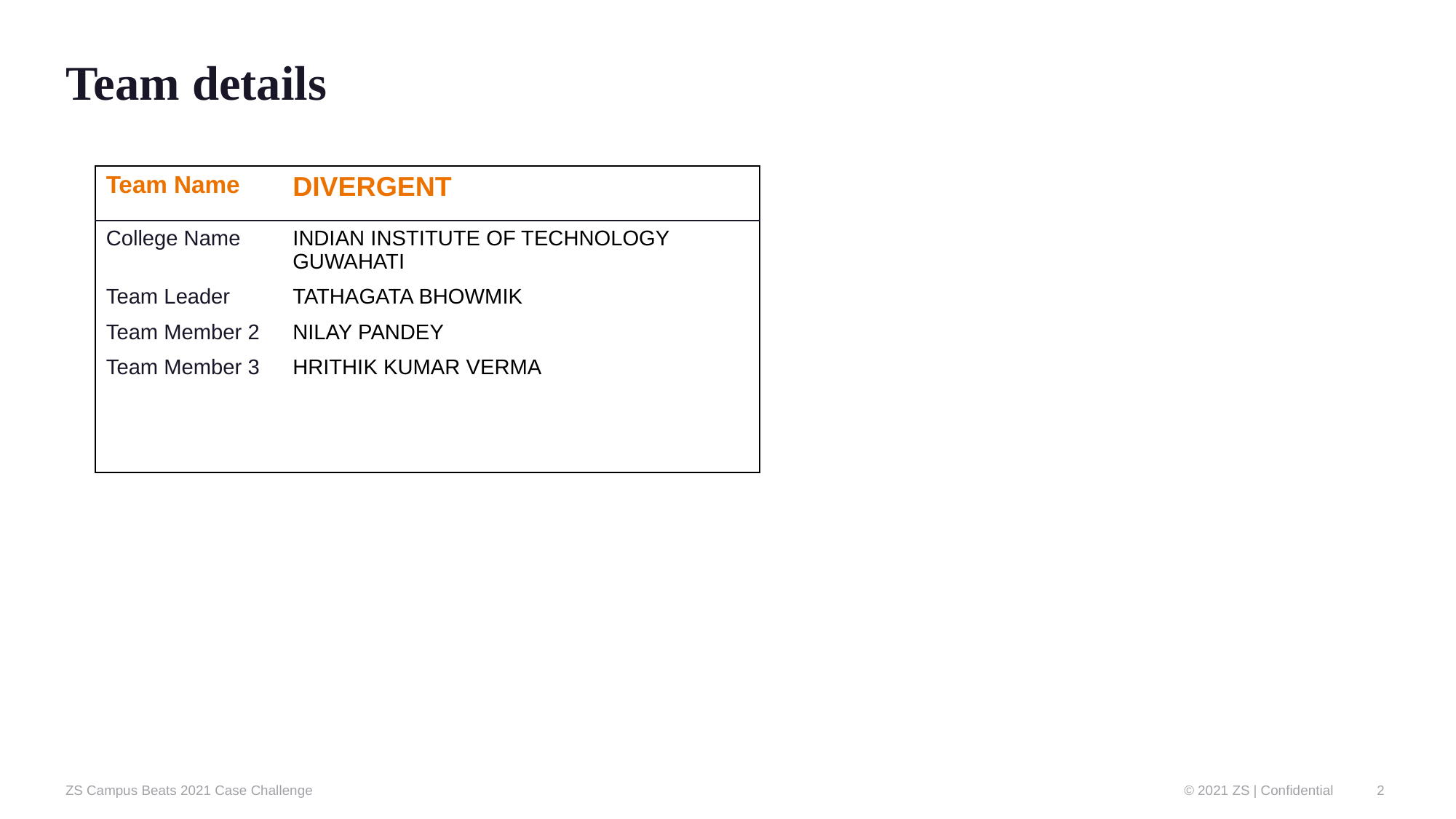

# Team details
| Team Name | DIVERGENT |
| --- | --- |
| College Name | INDIAN INSTITUTE OF TECHNOLOGY GUWAHATI |
| Team Leader | TATHAGATA BHOWMIK |
| Team Member 2 | NILAY PANDEY |
| Team Member 3 | HRITHIK KUMAR VERMA |
|  |  |
|  |  |